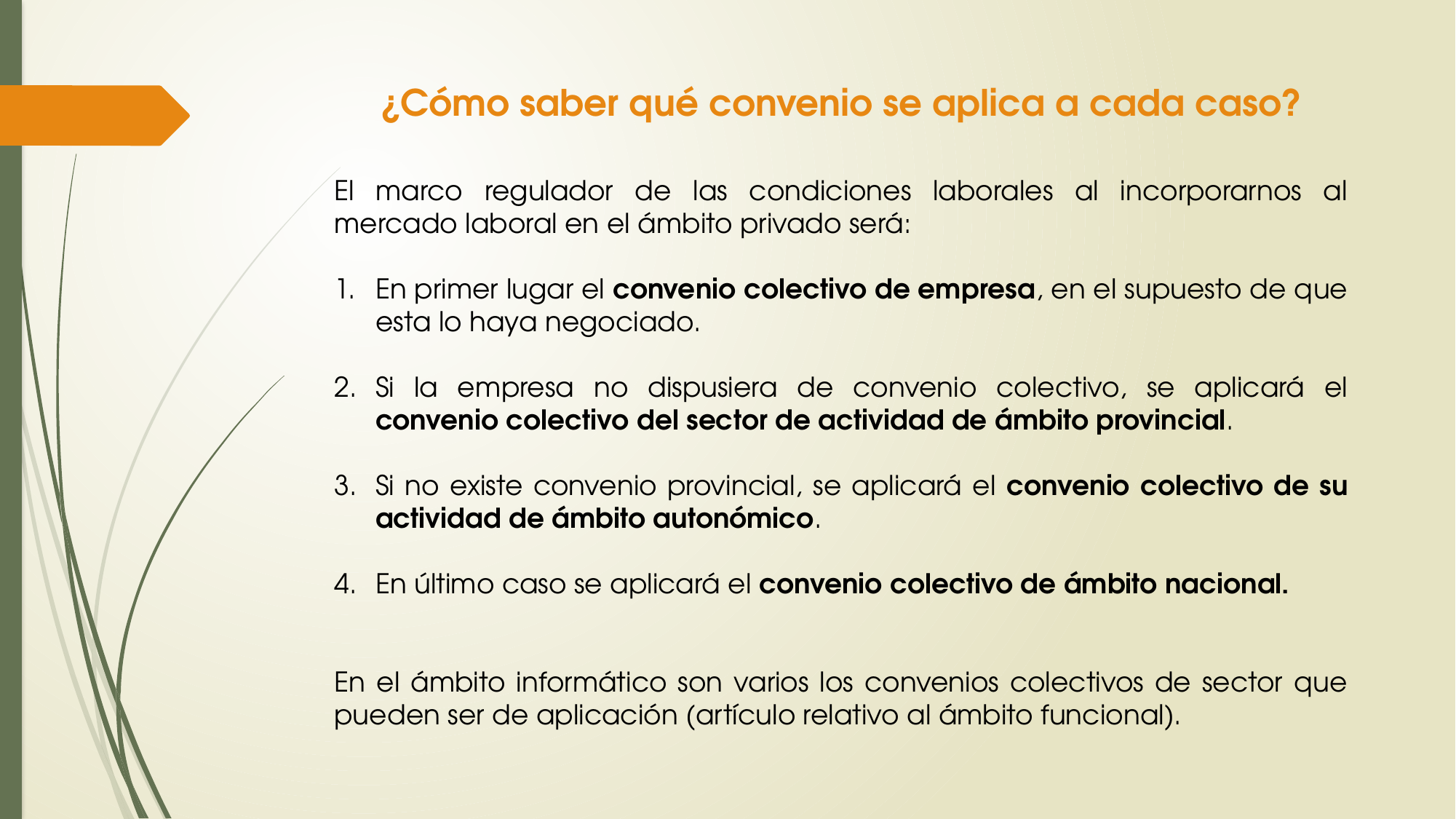

# ¿Cómo saber qué convenio se aplica a cada caso?
El marco regulador de las condiciones laborales al incorporarnos al mercado laboral en el ámbito privado será:

En primer lugar el convenio colectivo de empresa, en el supuesto de que esta lo haya negociado.

Si la empresa no dispusiera de convenio colectivo, se aplicará el convenio colectivo del sector de actividad de ámbito provincial.

Si no existe convenio provincial, se aplicará el convenio colectivo de su actividad de ámbito autonómico.

En último caso se aplicará el convenio colectivo de ámbito nacional.

En el ámbito informático son varios los convenios colectivos de sector que pueden ser de aplicación (artículo relativo al ámbito funcional).